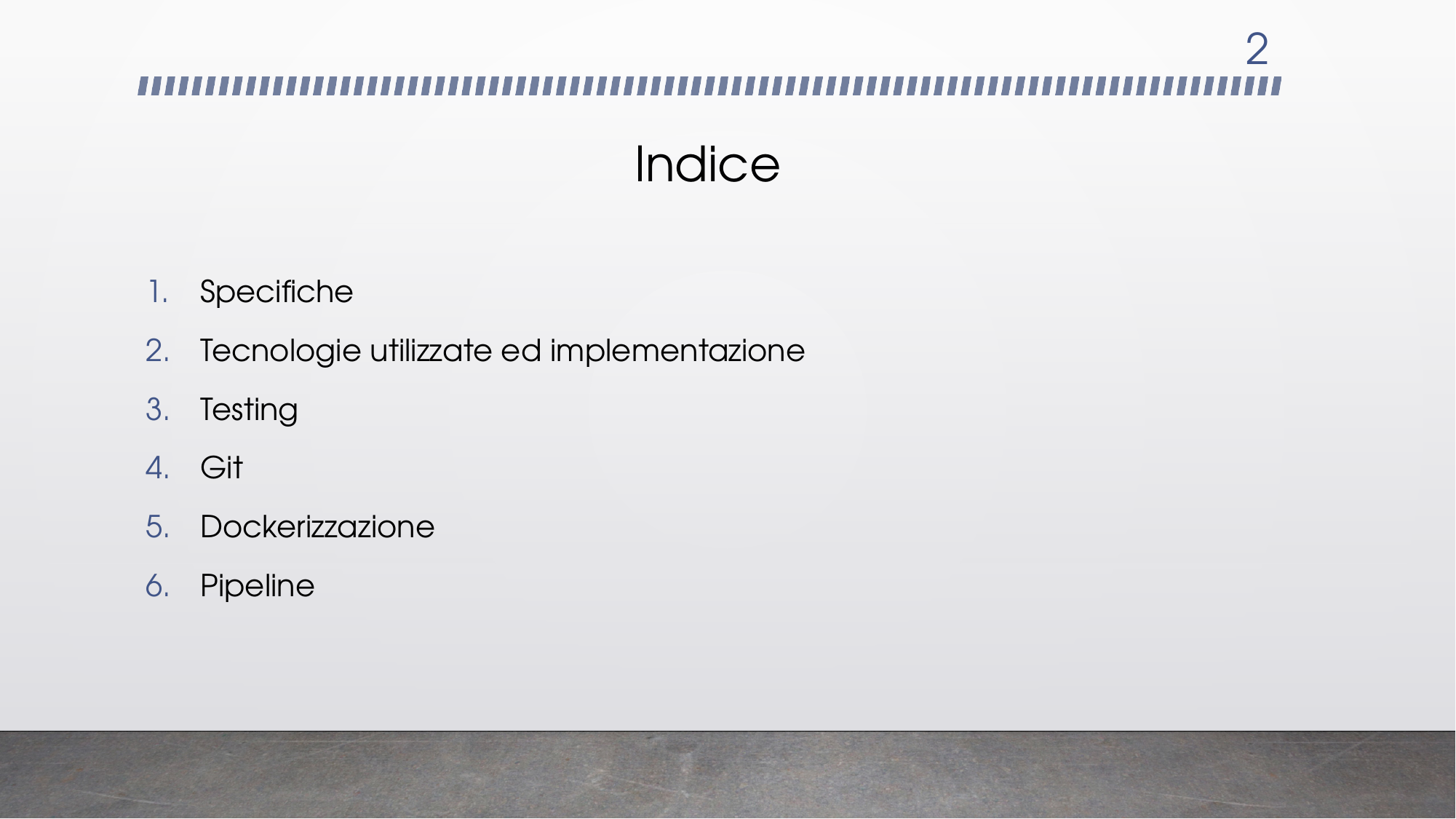

2
# Indice
Specifiche
Tecnologie utilizzate ed implementazione
Testing
Git
Dockerizzazione
Pipeline